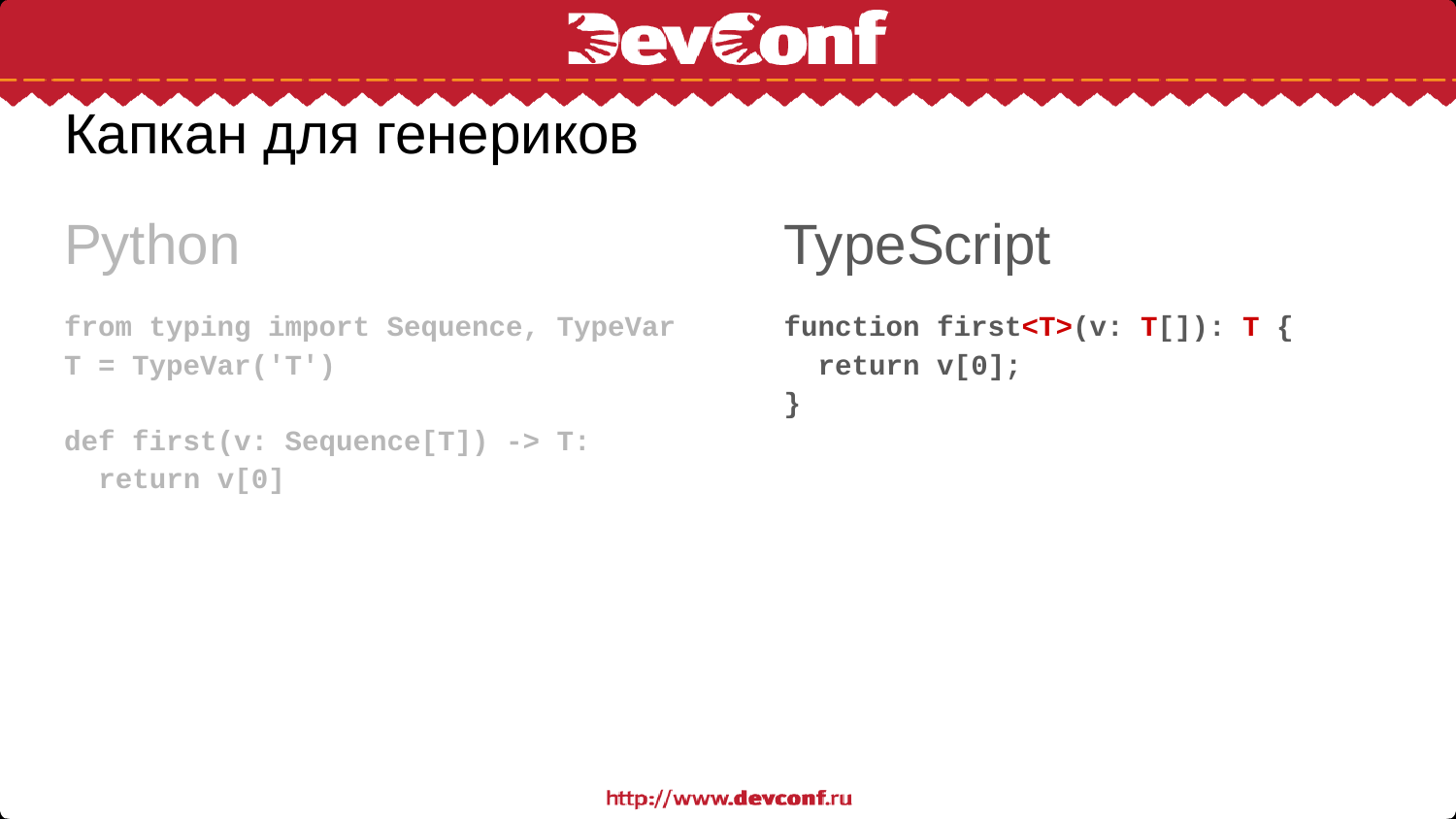

# Капкан для генериков
Python
from typing import Sequence, TypeVar
T = TypeVar('T')

def first(v: Sequence[T]) -> T:
  return v[0]

TypeScript
function first<T>(v: T[]): T {
  return v[0];
}